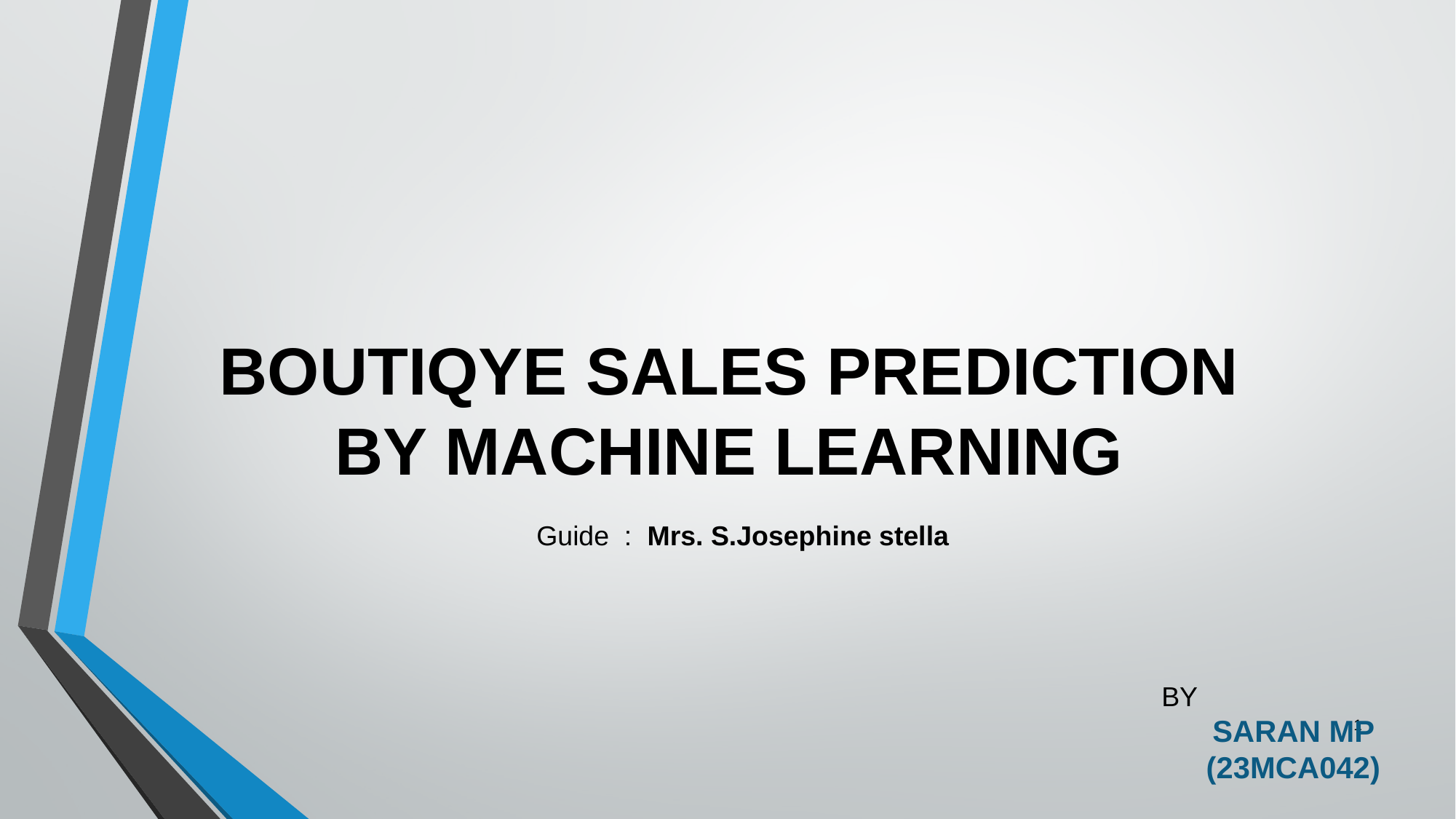

BOUTIQYE SALES PREDICTION BY MACHINE LEARNING
Guide  :  Mrs. S.Josephine stella

BY
SARAN MP (23MCA042)

1